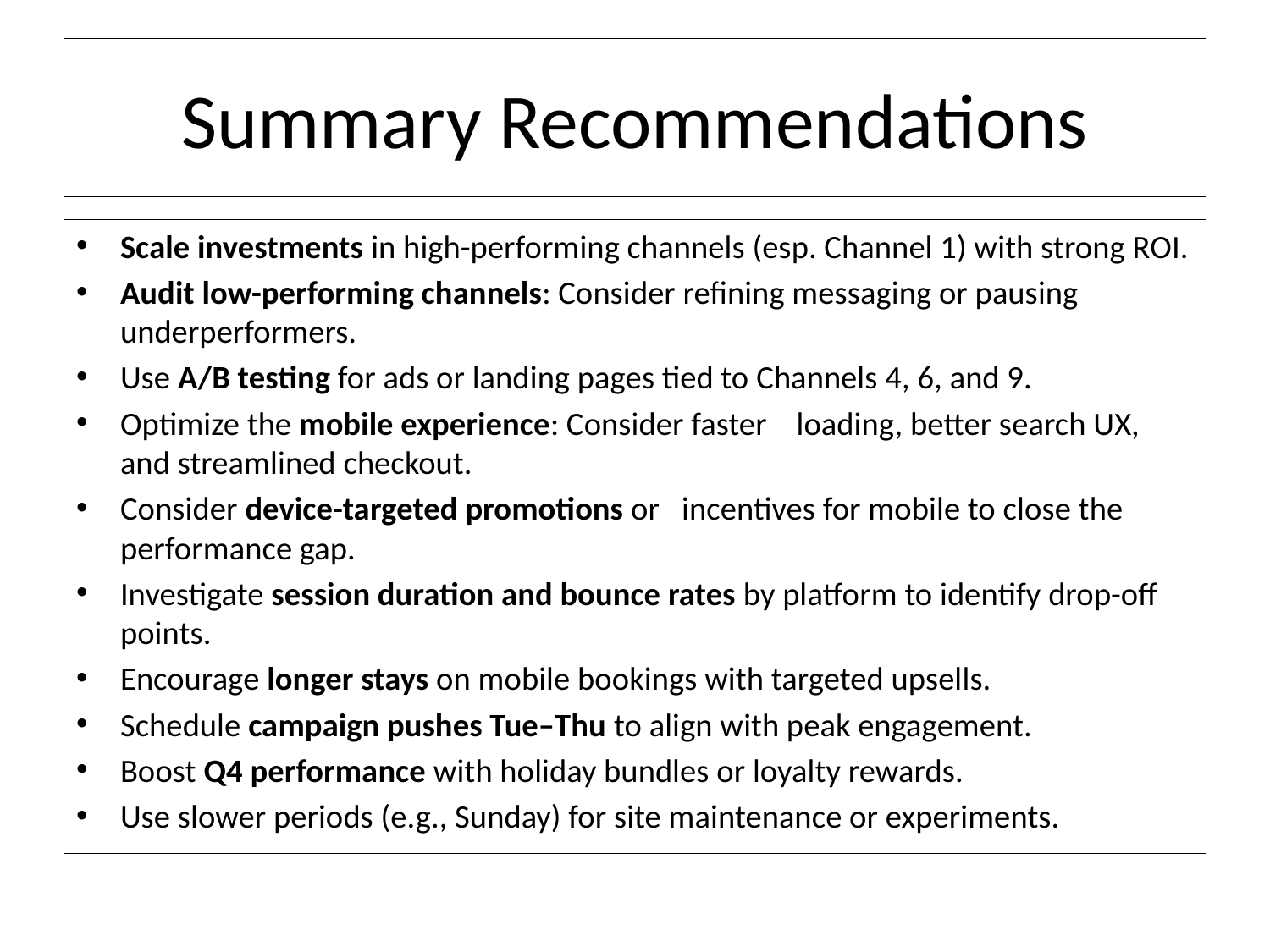

# Summary Recommendations
Scale investments in high-performing channels (esp. Channel 1) with strong ROI.
Audit low-performing channels: Consider refining messaging or pausing underperformers.
Use A/B testing for ads or landing pages tied to Channels 4, 6, and 9.
Optimize the mobile experience: Consider faster    loading, better search UX, and streamlined checkout.
Consider device-targeted promotions or   incentives for mobile to close the performance gap.
Investigate session duration and bounce rates by platform to identify drop-off points.
Encourage longer stays on mobile bookings with targeted upsells.
Schedule campaign pushes Tue–Thu to align with peak engagement.
Boost Q4 performance with holiday bundles or loyalty rewards.
Use slower periods (e.g., Sunday) for site maintenance or experiments.